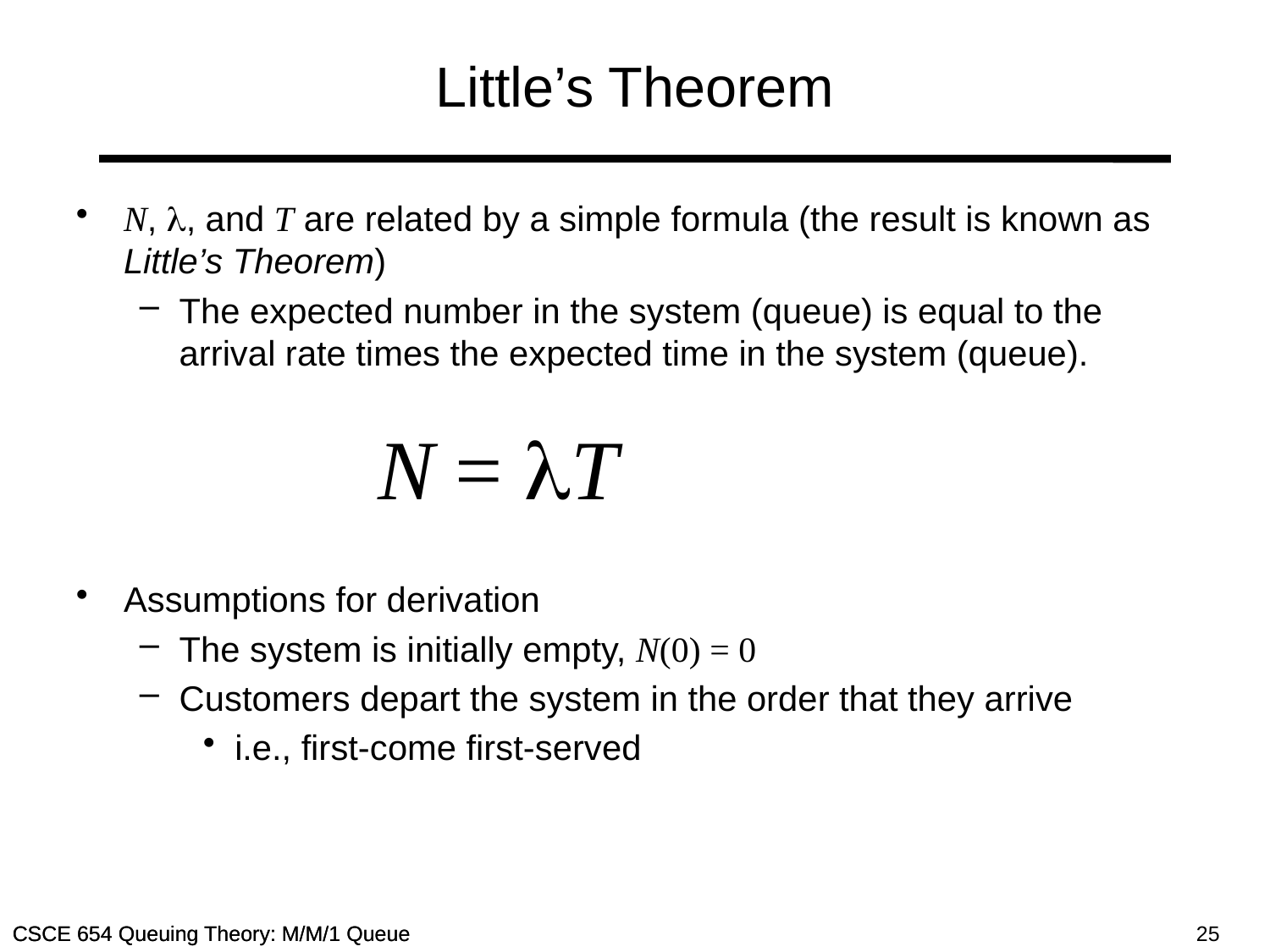

# Little’s Theorem
N, λ, and T are related by a simple formula (the result is known as Little’s Theorem)
The expected number in the system (queue) is equal to the arrival rate times the expected time in the system (queue).
			N = λT

Assumptions for derivation
The system is initially empty, N(0) = 0
Customers depart the system in the order that they arrive
i.e., first-come first-served